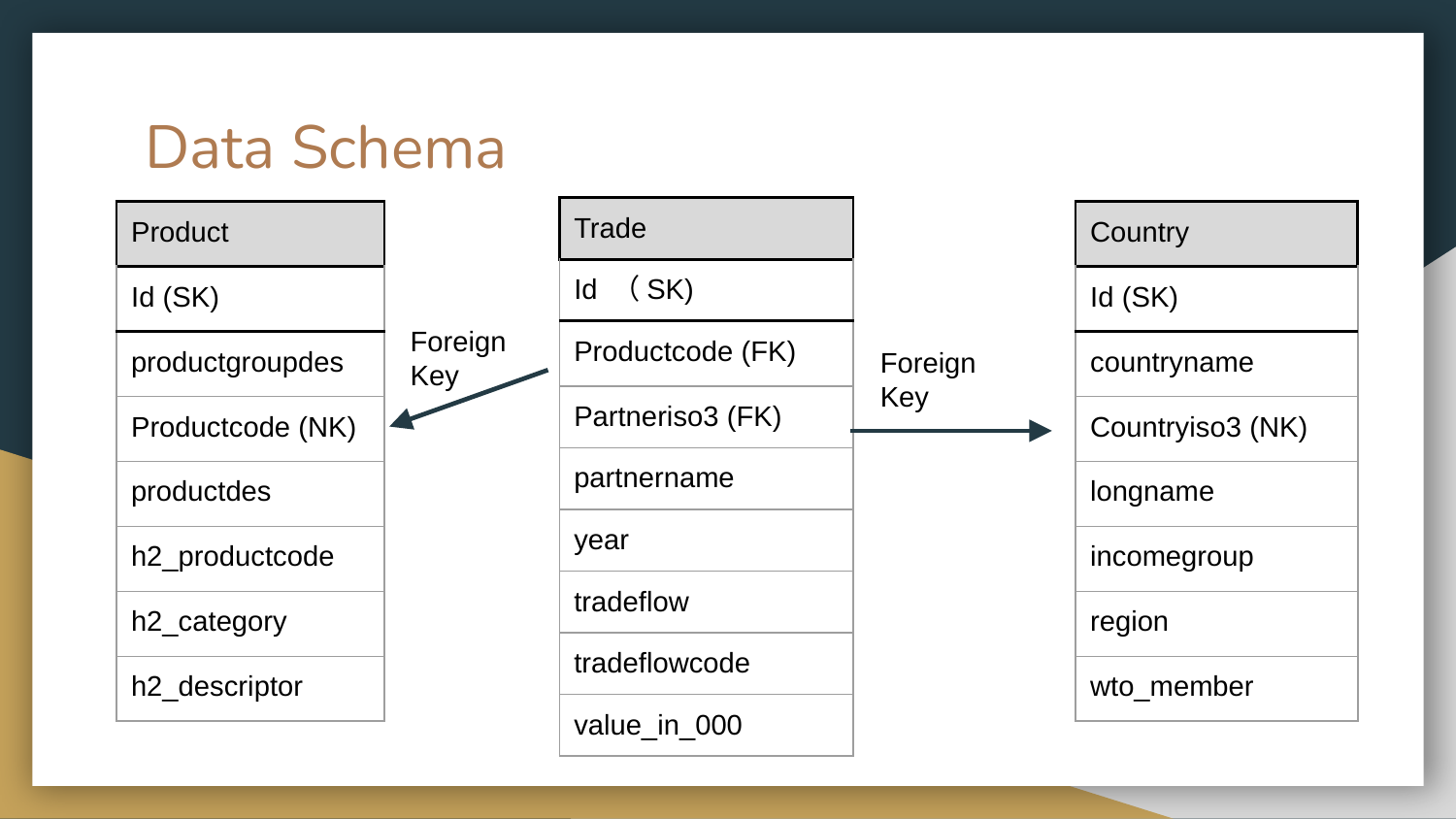

# Data Schema
| Trade |
| --- |
| Id （SK) |
| Productcode (FK) |
| Partneriso3 (FK) |
| partnername |
| year |
| tradeflow |
| tradeflowcode |
| value\_in\_000 |
| Product |
| --- |
| Id (SK) |
| productgroupdes |
| Productcode (NK) |
| productdes |
| h2\_productcode |
| h2\_category |
| h2\_descriptor |
| Country |
| --- |
| Id (SK) |
| countryname |
| Countryiso3 (NK) |
| longname |
| incomegroup |
| region |
| wto\_member |
Foreign Key
Foreign Key